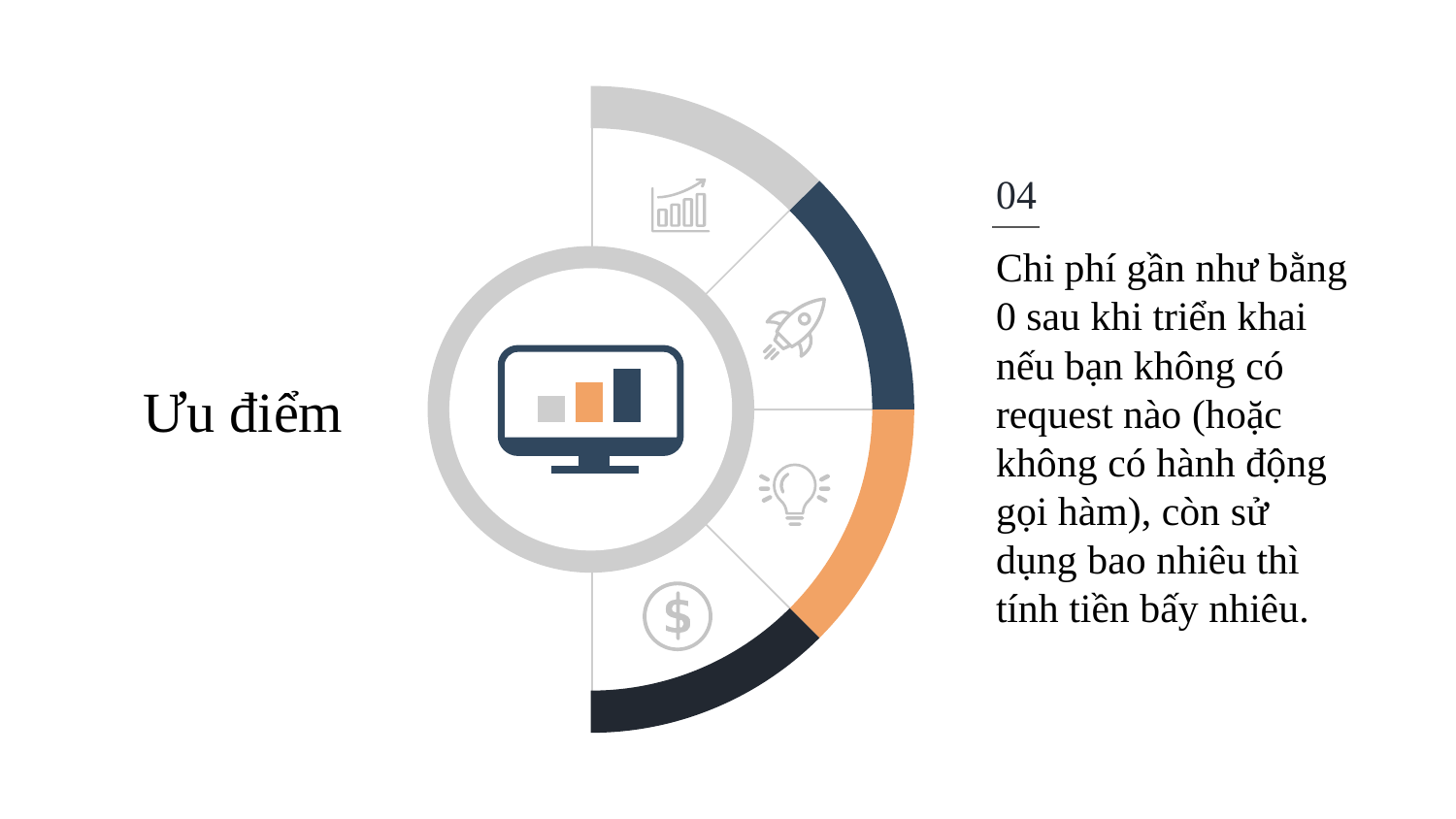

04
Ưu điểm
Chi phí gần như bằng 0 sau khi triển khai nếu bạn không có request nào (hoặc không có hành động gọi hàm), còn sử dụng bao nhiêu thì tính tiền bấy nhiêu.